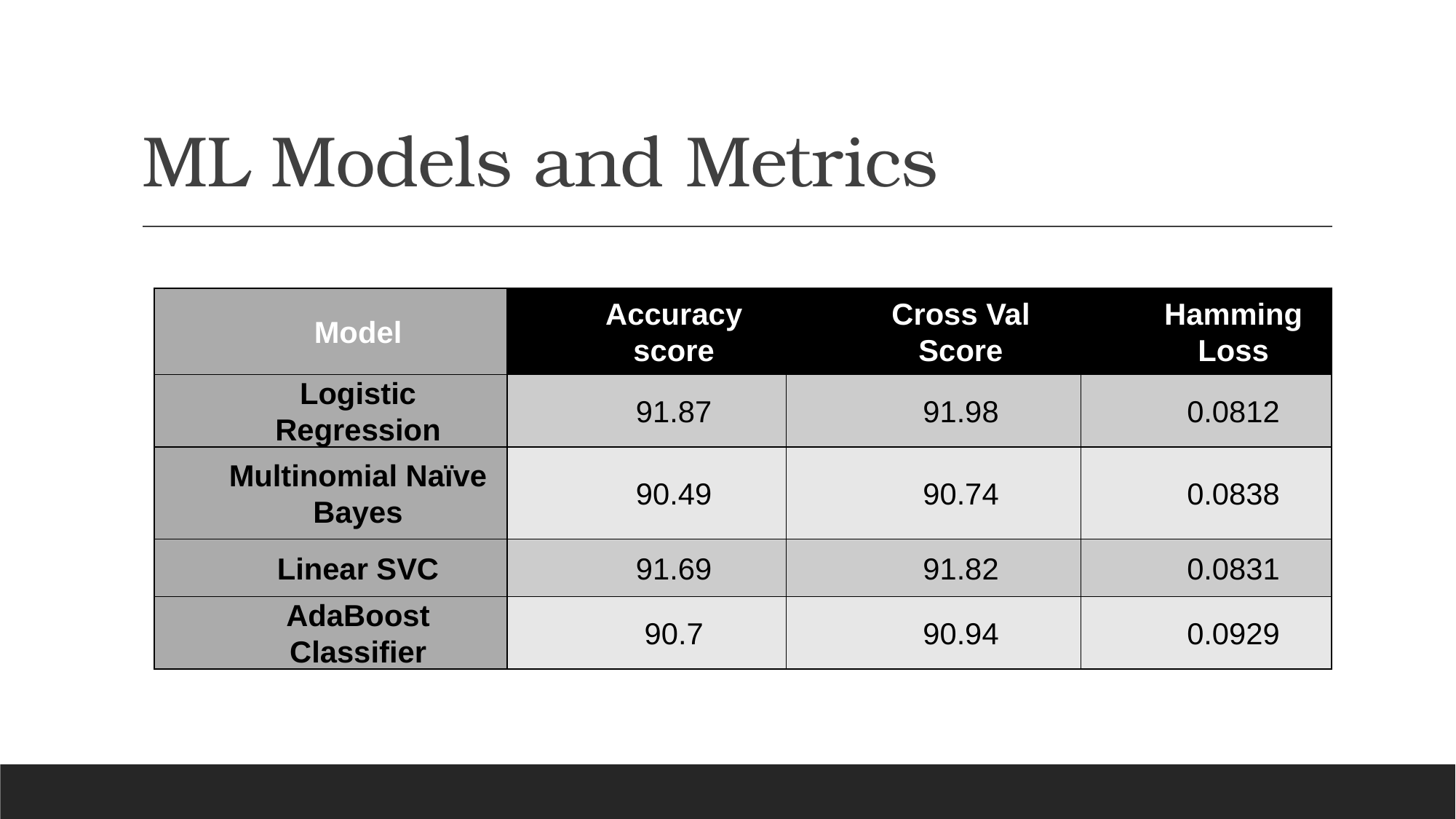

# ML Models and Metrics
| Model | Accuracy score | Cross Val Score | Hamming Loss |
| --- | --- | --- | --- |
| Logistic Regression | 91.87 | 91.98 | 0.0812 |
| Multinomial Naïve Bayes | 90.49 | 90.74 | 0.0838 |
| Linear SVC | 91.69 | 91.82 | 0.0831 |
| AdaBoost Classifier | 90.7 | 90.94 | 0.0929 |